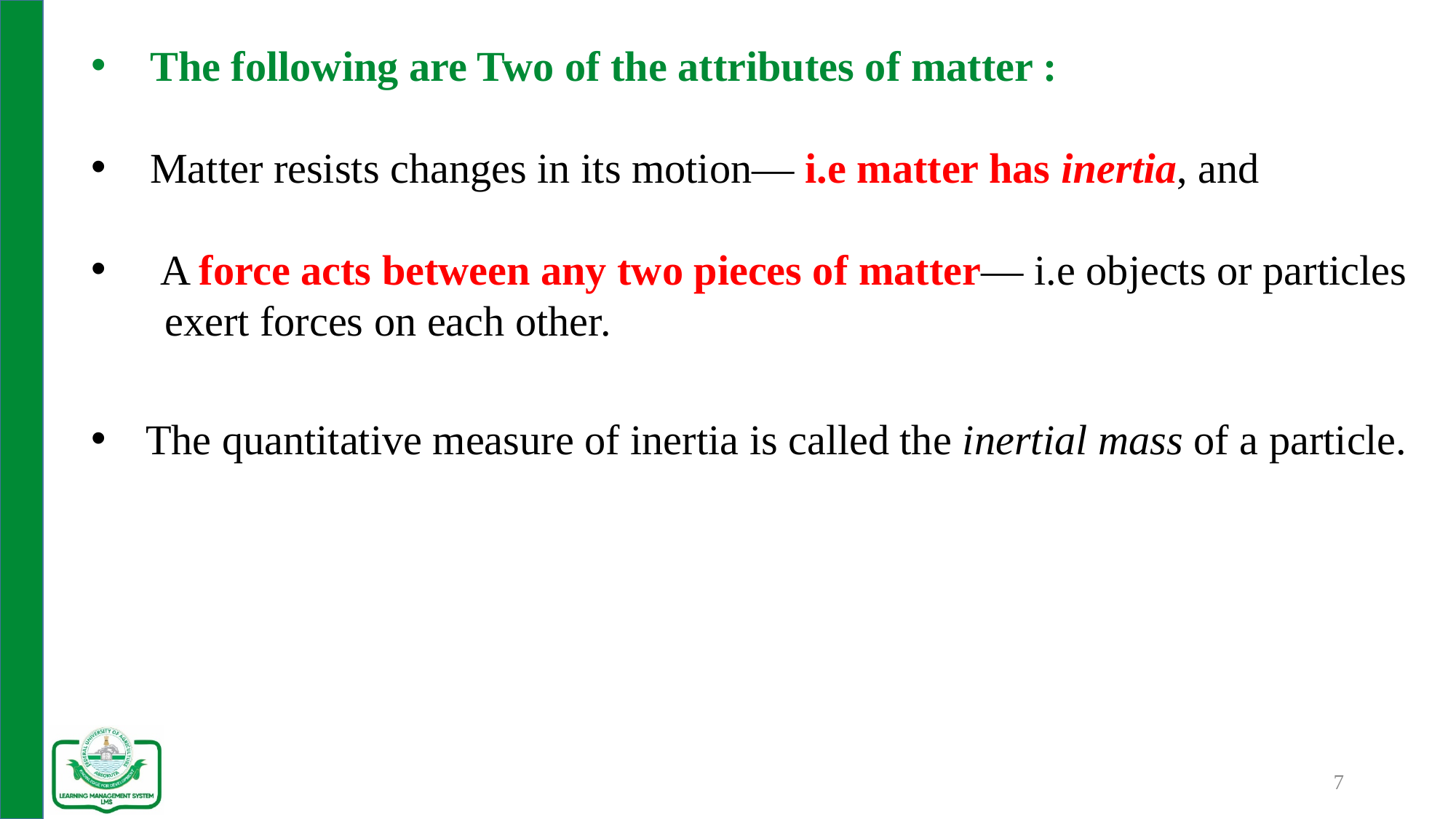

The following are Two of the attributes of matter :

Matter resists changes in its motion— i.e matter has inertia, and

 A force acts between any two pieces of matter— i.e objects or particles
       exert forces on each other.

The quantitative measure of inertia is called the inertial mass of a particle.

7